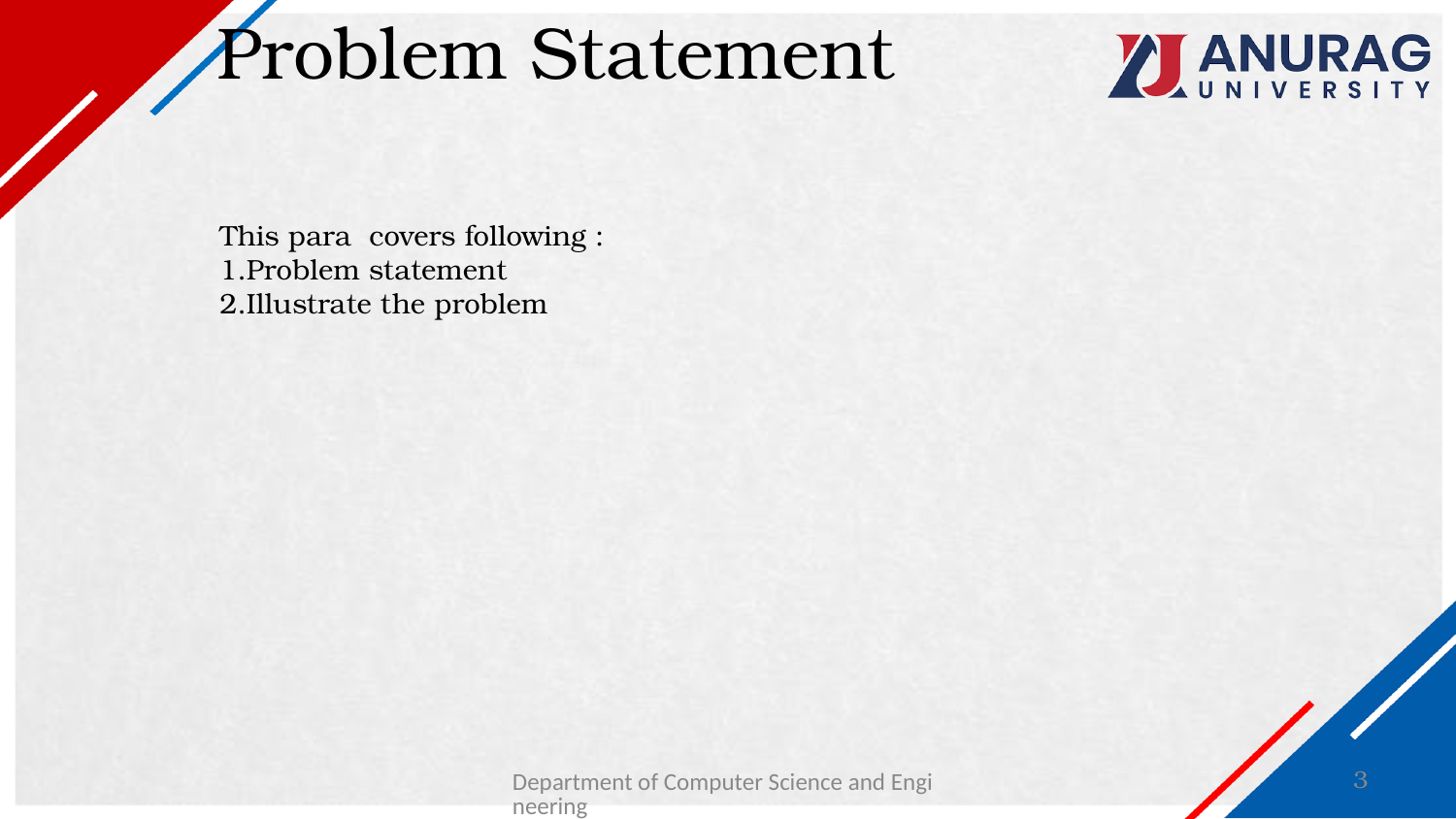

# Problem Statement
This para  covers following :
1.Problem statement
2.Illustrate the problem

Department of Computer Science and Engineering
3